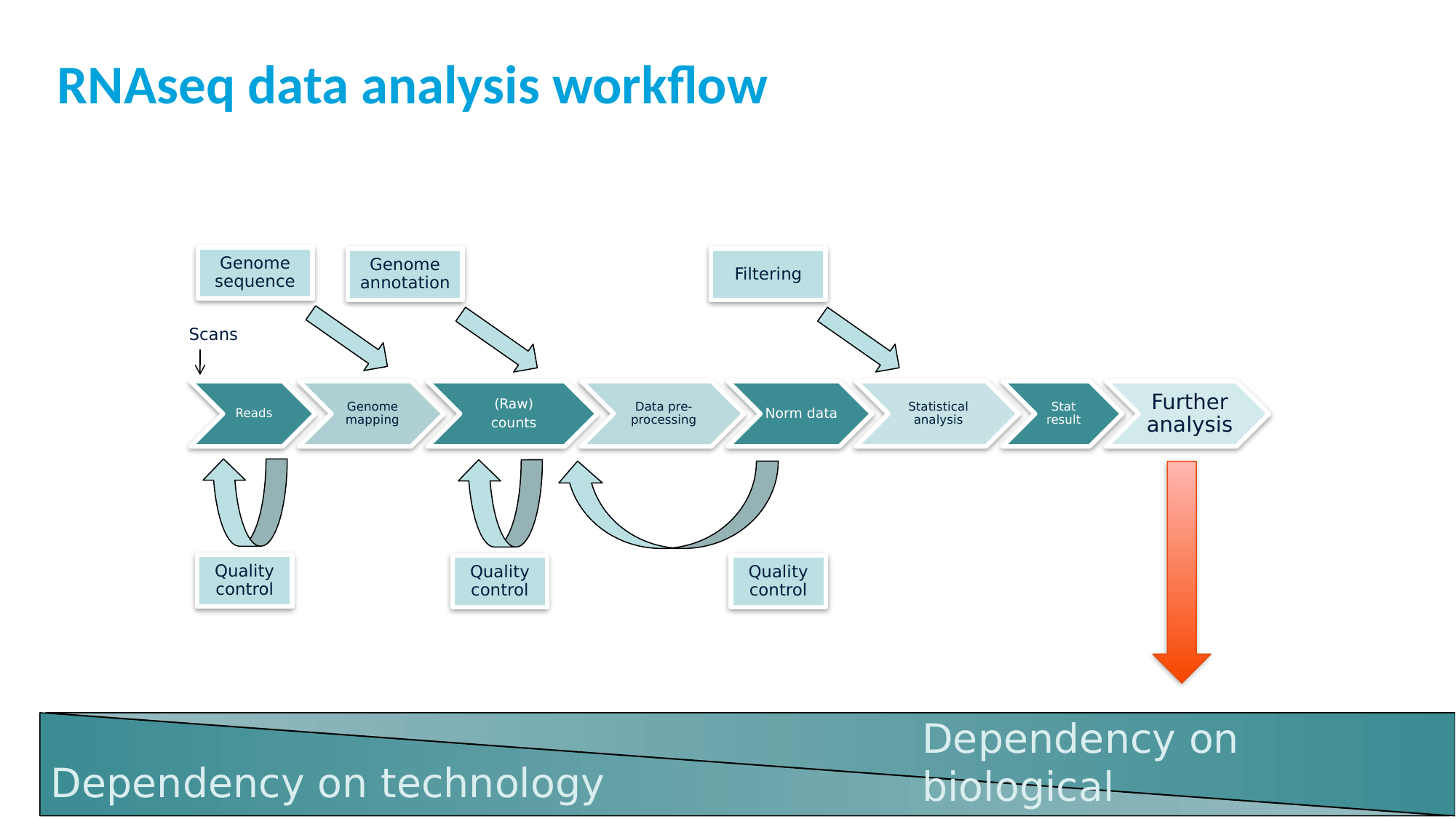

# RNAseq data analysis workflow
Reads
Genome mapping
(Raw)
counts
Data pre-processing
Norm data
Statistical analysis
Stat result
Further analysis
Genome sequence
Filtering
Genome annotation

Scans

Quality control
Quality control
Quality control
Dependency on biological
question

Dependency on technology
2